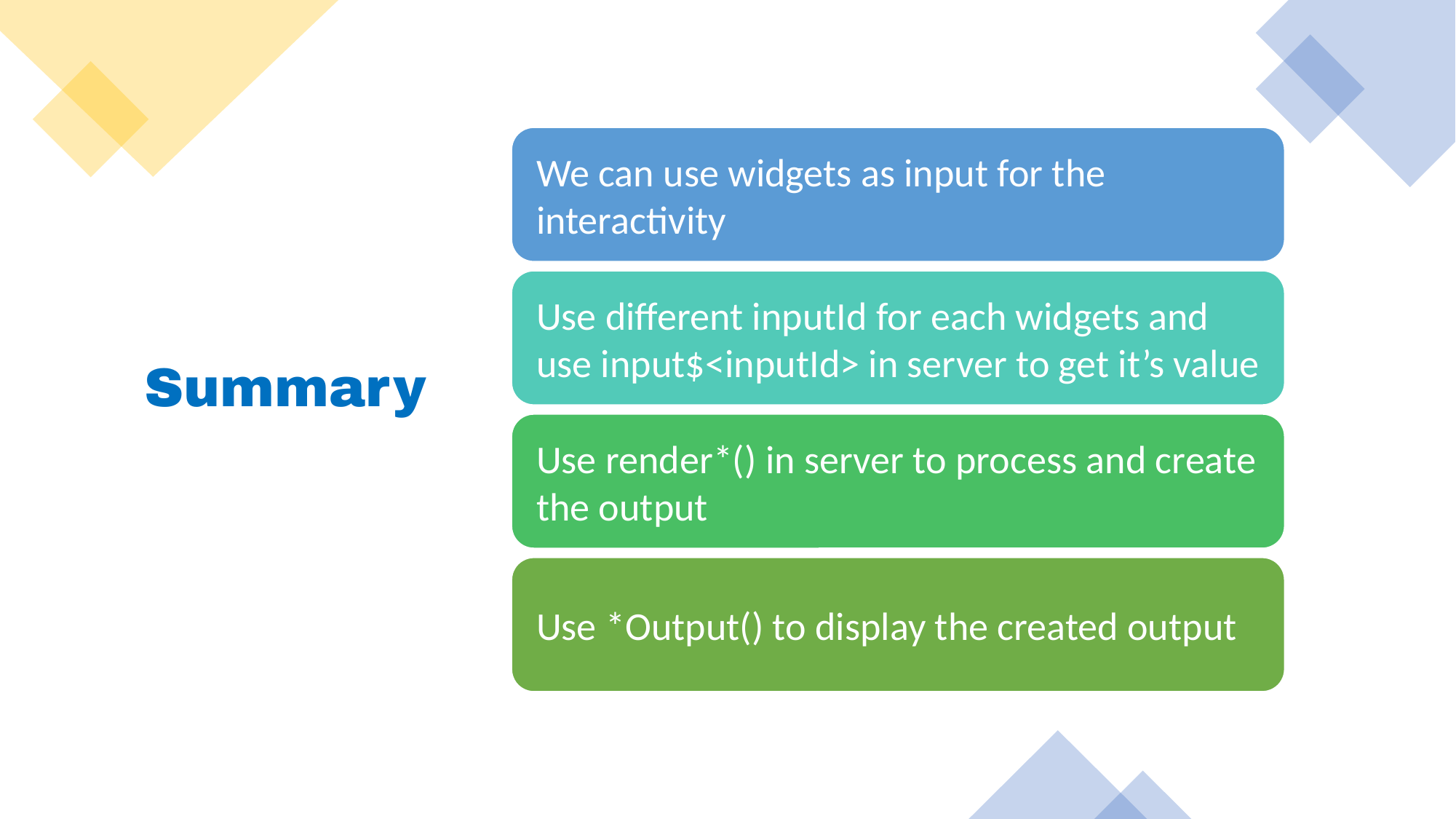

We can use widgets as input for the interactivity
Use different inputId for each widgets and use input$<inputId> in server to get it’s value
Use render*() in server to process and create the output
Use *Output() to display the created output
# Summary